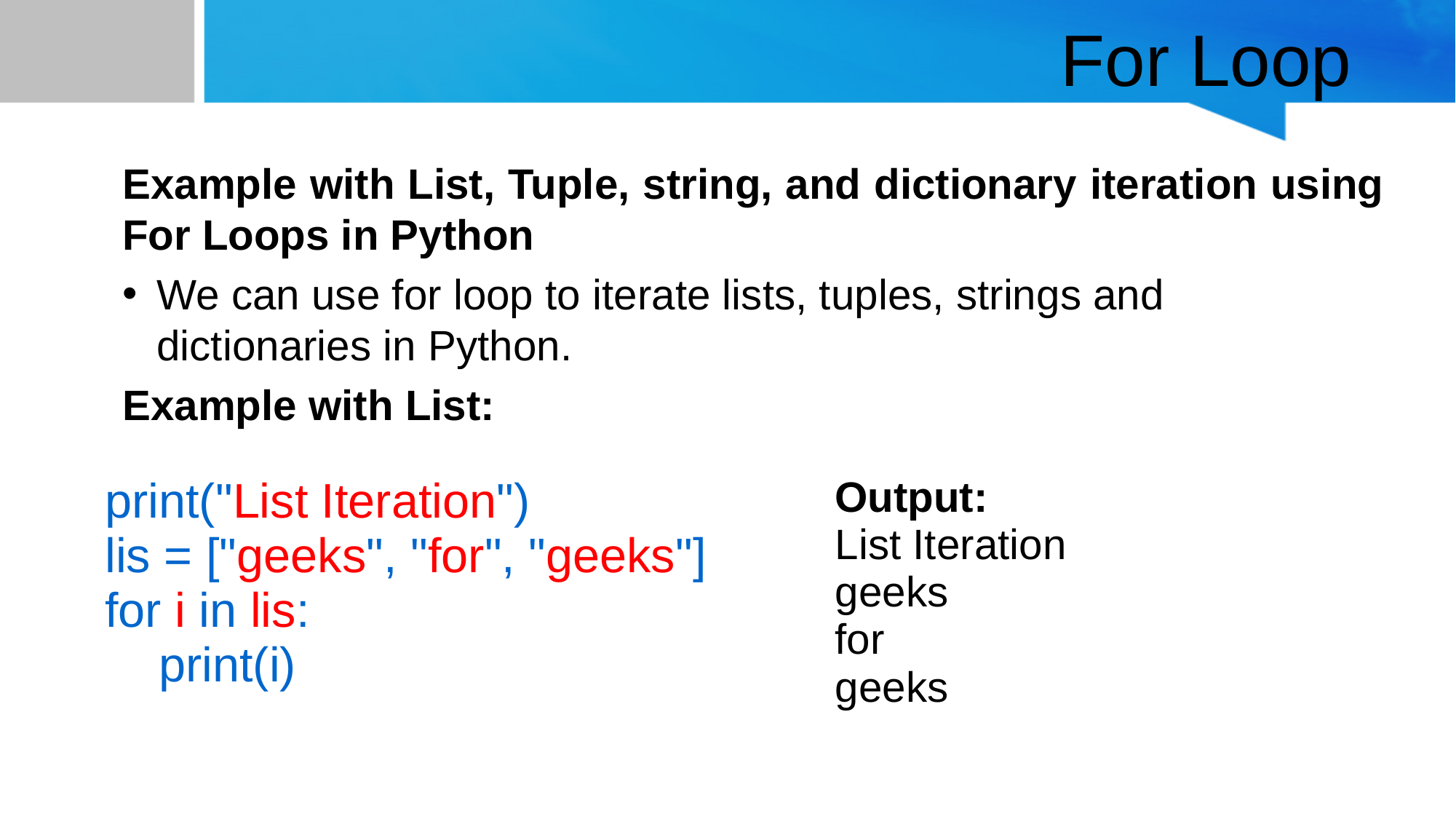

# For Loop
Example with List, Tuple, string, and dictionary iteration using For Loops in Python
We can use for loop to iterate lists, tuples, strings and dictionaries in Python.
Example with List:
| print("List Iteration") lis = ["geeks", "for", "geeks"] for i in lis: print(i) | Output: List Iteration geeks for geeks |
| --- | --- |